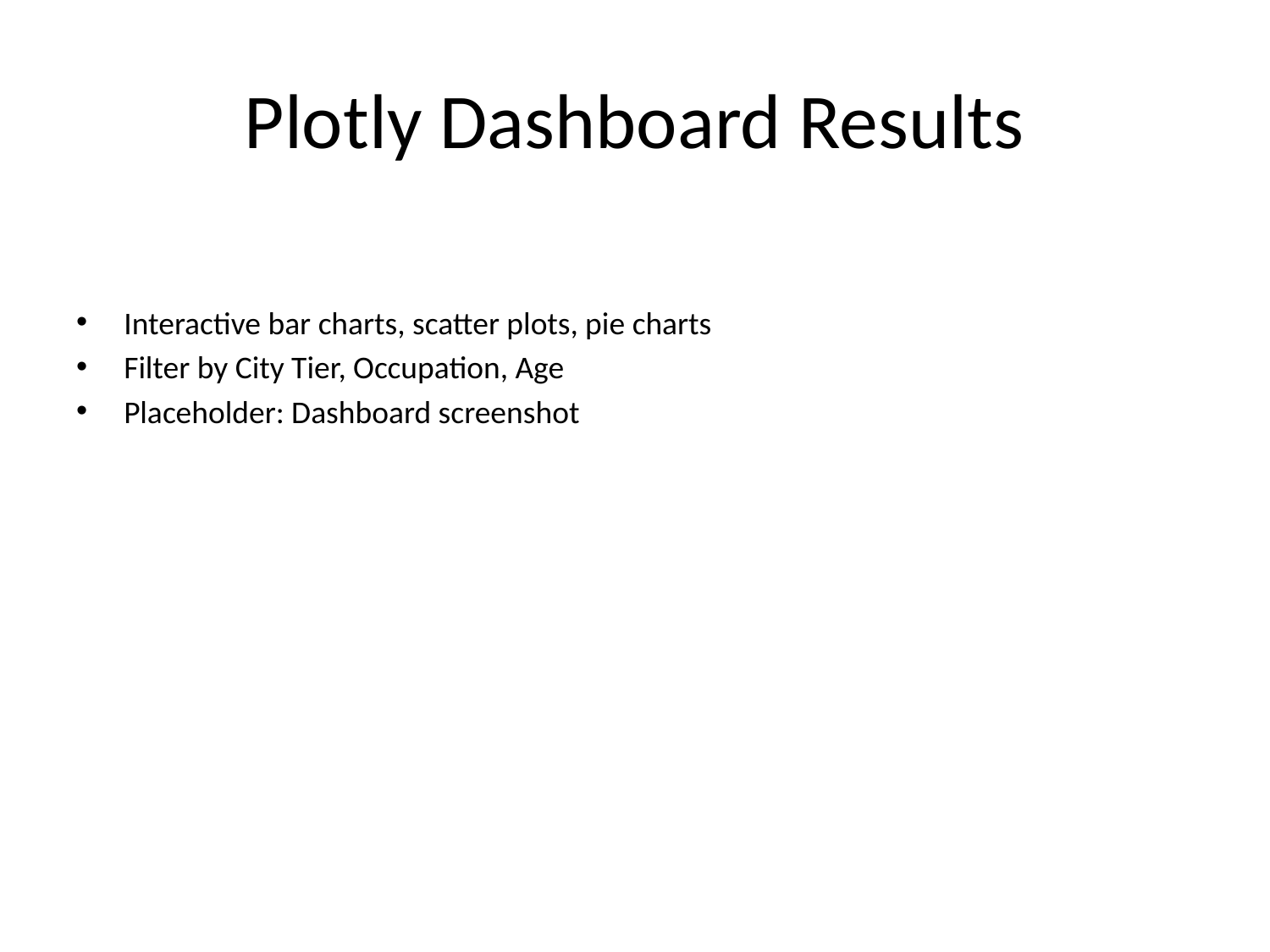

# Plotly Dashboard Results

Interactive bar charts, scatter plots, pie charts
Filter by City Tier, Occupation, Age
Placeholder: Dashboard screenshot